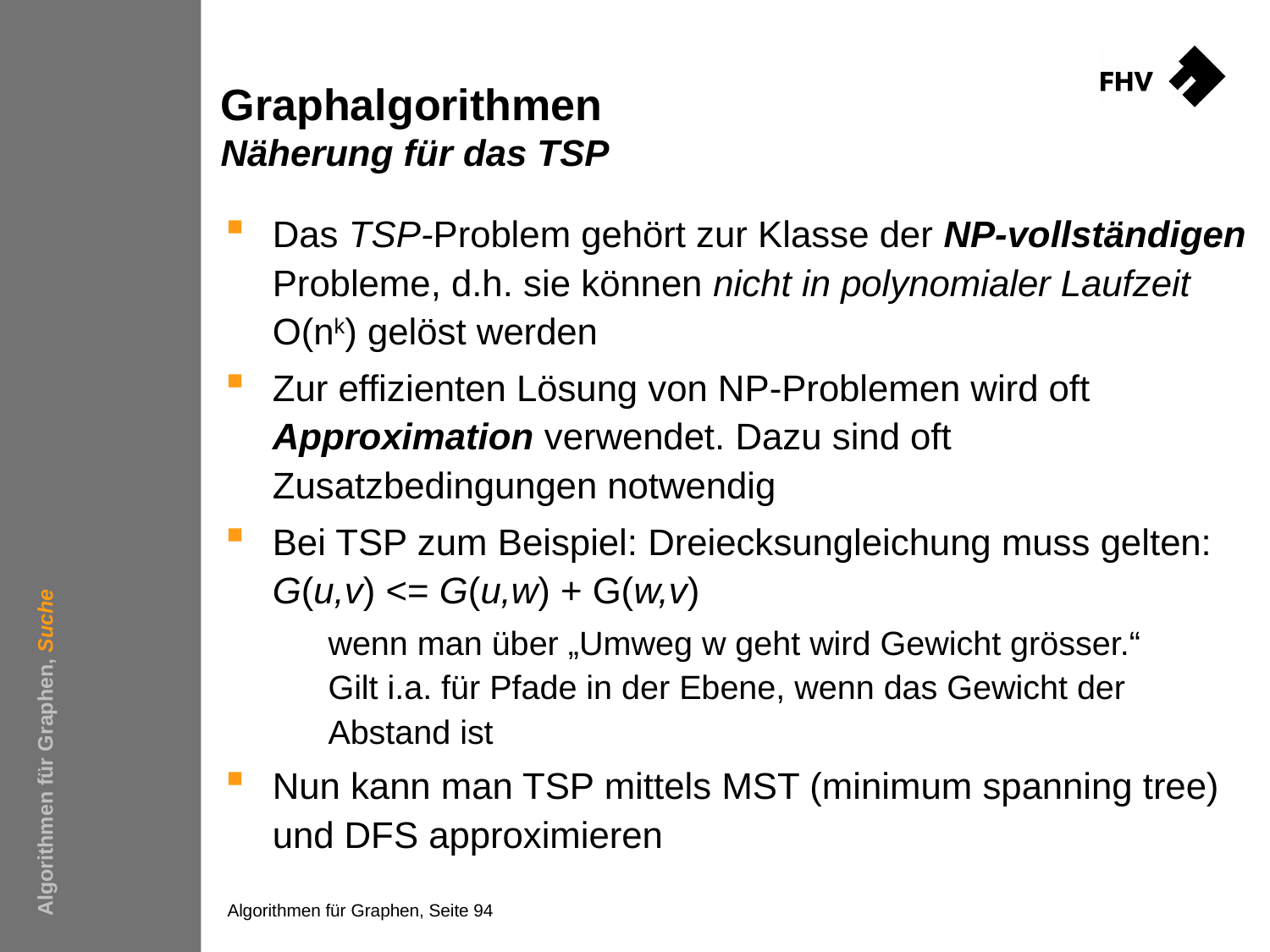

# Graphalgorithmen Näherung für das TSP
Das TSP-Problem gehört zur Klasse der NP-vollständigen Probleme, d.h. sie können nicht in polynomialer Laufzeit O(nk) gelöst werden
Zur effizienten Lösung von NP-Problemen wird oft Approximation verwendet. Dazu sind oft Zusatzbedingungen notwendig
Bei TSP zum Beispiel: Dreiecksungleichung muss gelten: G(u,v) <= G(u,w) + G(w,v)
	wenn man über „Umweg w geht wird Gewicht grösser.“
Gilt i.a. für Pfade in der Ebene, wenn das Gewicht der Abstand ist
Nun kann man TSP mittels MST (minimum spanning tree) und DFS approximieren
Algorithmen für Graphen, Suche
Algorithmen für Graphen, Seite 94